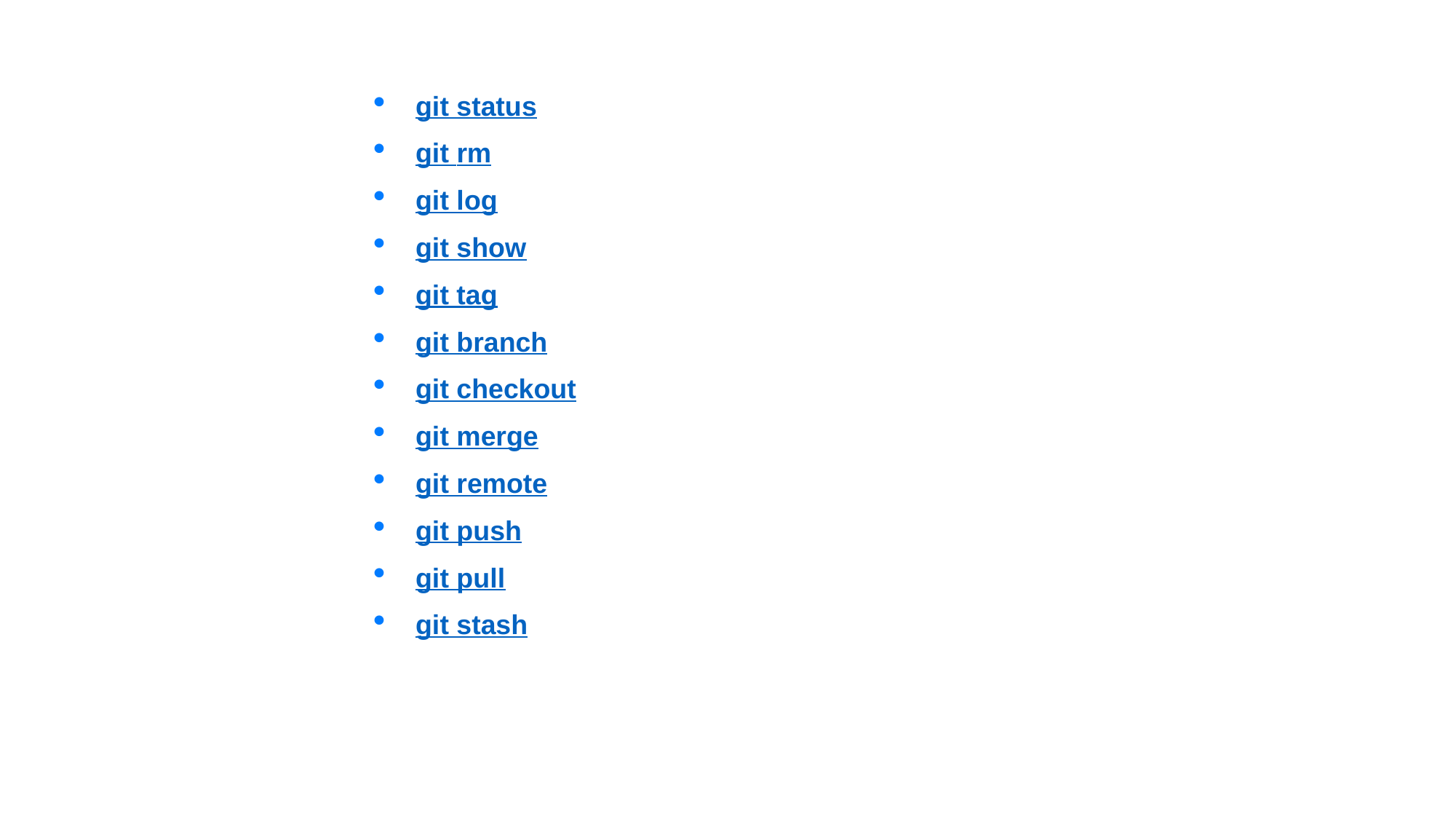

git status
git rm
git log
git show
git tag
git branch
git checkout
git merge
git remote
git push
git pull
git stash